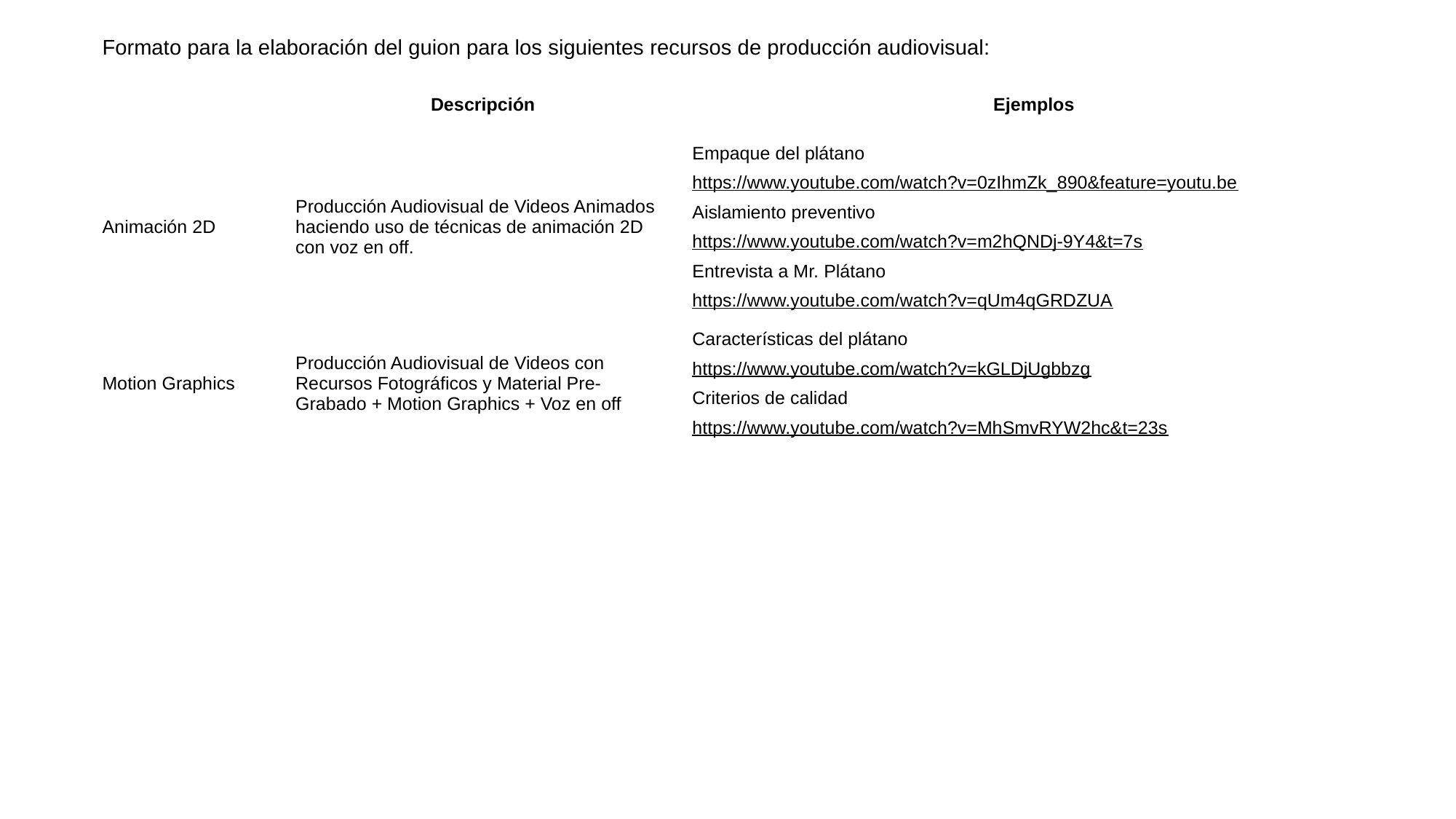

Formato para la elaboración del guion para los siguientes recursos de producción audiovisual:
|  | Descripción | Ejemplos |
| --- | --- | --- |
| Animación 2D | Producción Audiovisual de Videos Animados haciendo uso de técnicas de animación 2D con voz en off. | Empaque del plátano https://www.youtube.com/watch?v=0zIhmZk\_890&feature=youtu.be Aislamiento preventivo https://www.youtube.com/watch?v=m2hQNDj-9Y4&t=7s Entrevista a Mr. Plátano https://www.youtube.com/watch?v=qUm4qGRDZUA |
| Motion Graphics | Producción Audiovisual de Videos con Recursos Fotográficos y Material Pre-Grabado + Motion Graphics + Voz en off | Características del plátano https://www.youtube.com/watch?v=kGLDjUgbbzg Criterios de calidad https://www.youtube.com/watch?v=MhSmvRYW2hc&t=23s |